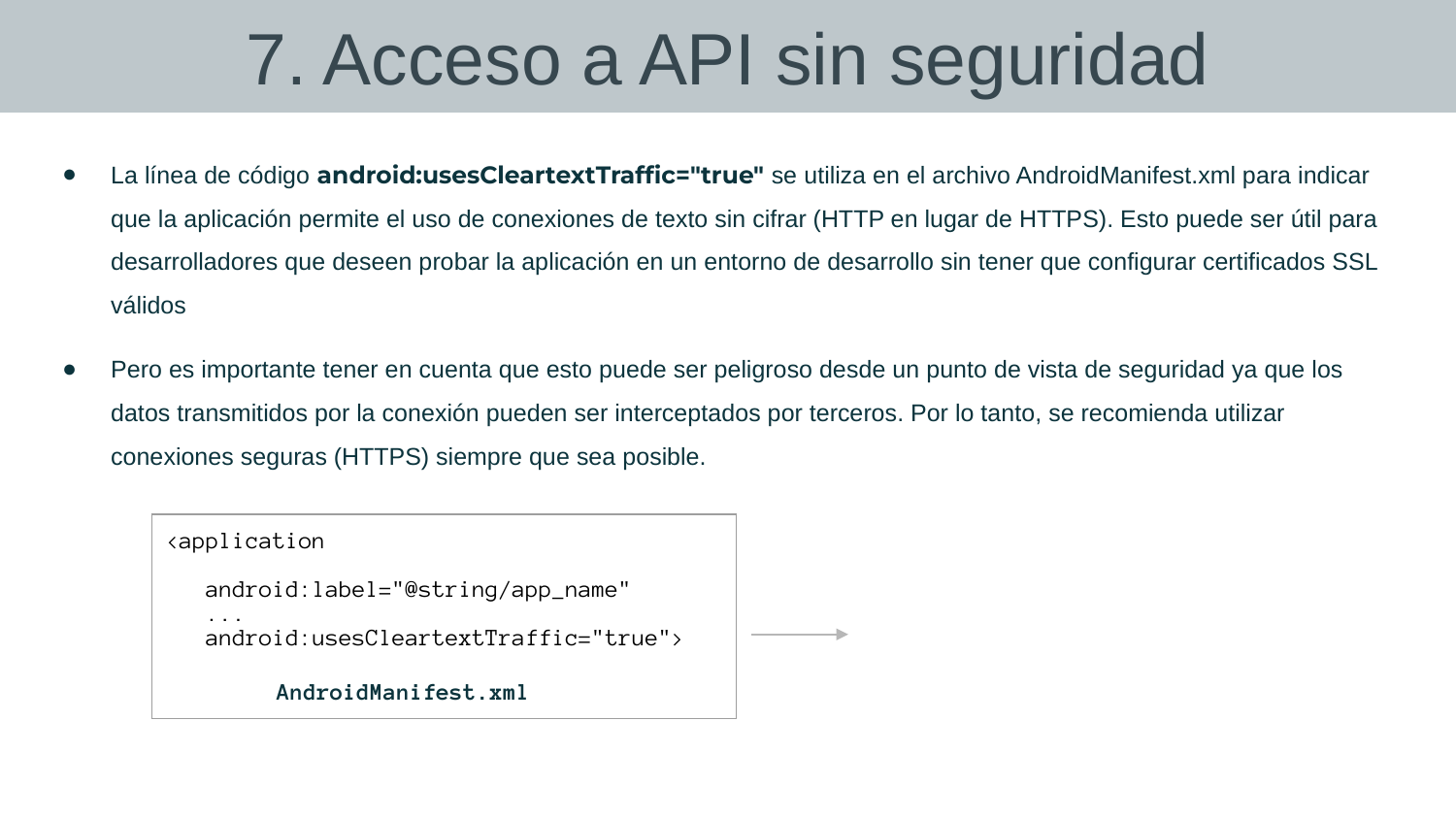

# 7. Acceso a API sin seguridad
La línea de código android:usesCleartextTraffic="true" se utiliza en el archivo AndroidManifest.xml para indicar que la aplicación permite el uso de conexiones de texto sin cifrar (HTTP en lugar de HTTPS). Esto puede ser útil para desarrolladores que deseen probar la aplicación en un entorno de desarrollo sin tener que configurar certificados SSL válidos
Pero es importante tener en cuenta que esto puede ser peligroso desde un punto de vista de seguridad ya que los datos transmitidos por la conexión pueden ser interceptados por terceros. Por lo tanto, se recomienda utilizar conexiones seguras (HTTPS) siempre que sea posible.

										       AndroidManifest.xml
| <application android:label="@string/app\_name" ... android:usesCleartextTraffic="true"> |
| --- |